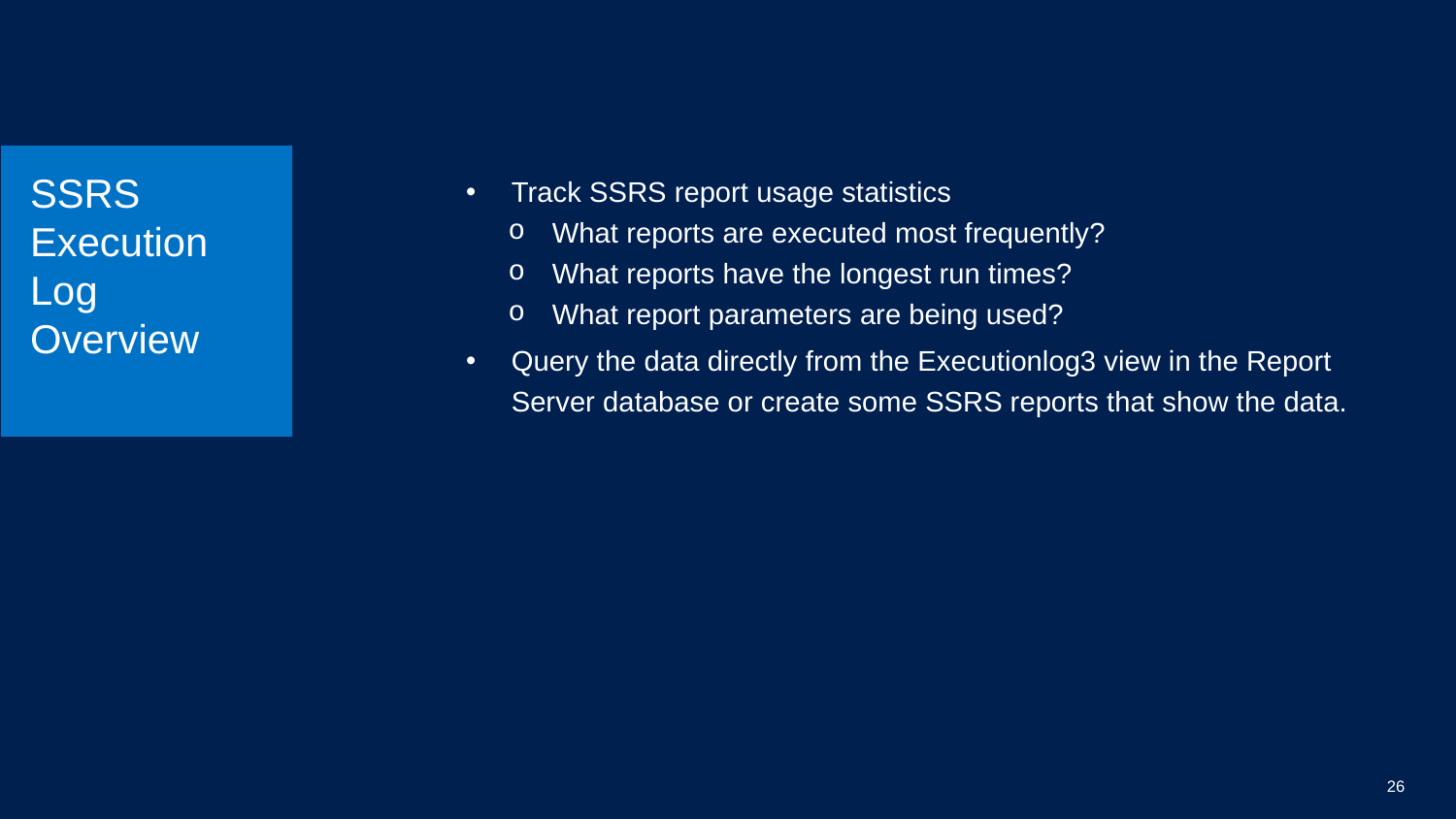

# SSRS Execution Log Overview
Track SSRS report usage statistics
What reports are executed most frequently?
What reports have the longest run times?
What report parameters are being used?
Query the data directly from the Executionlog3 view in the Report Server database or create some SSRS reports that show the data.
26